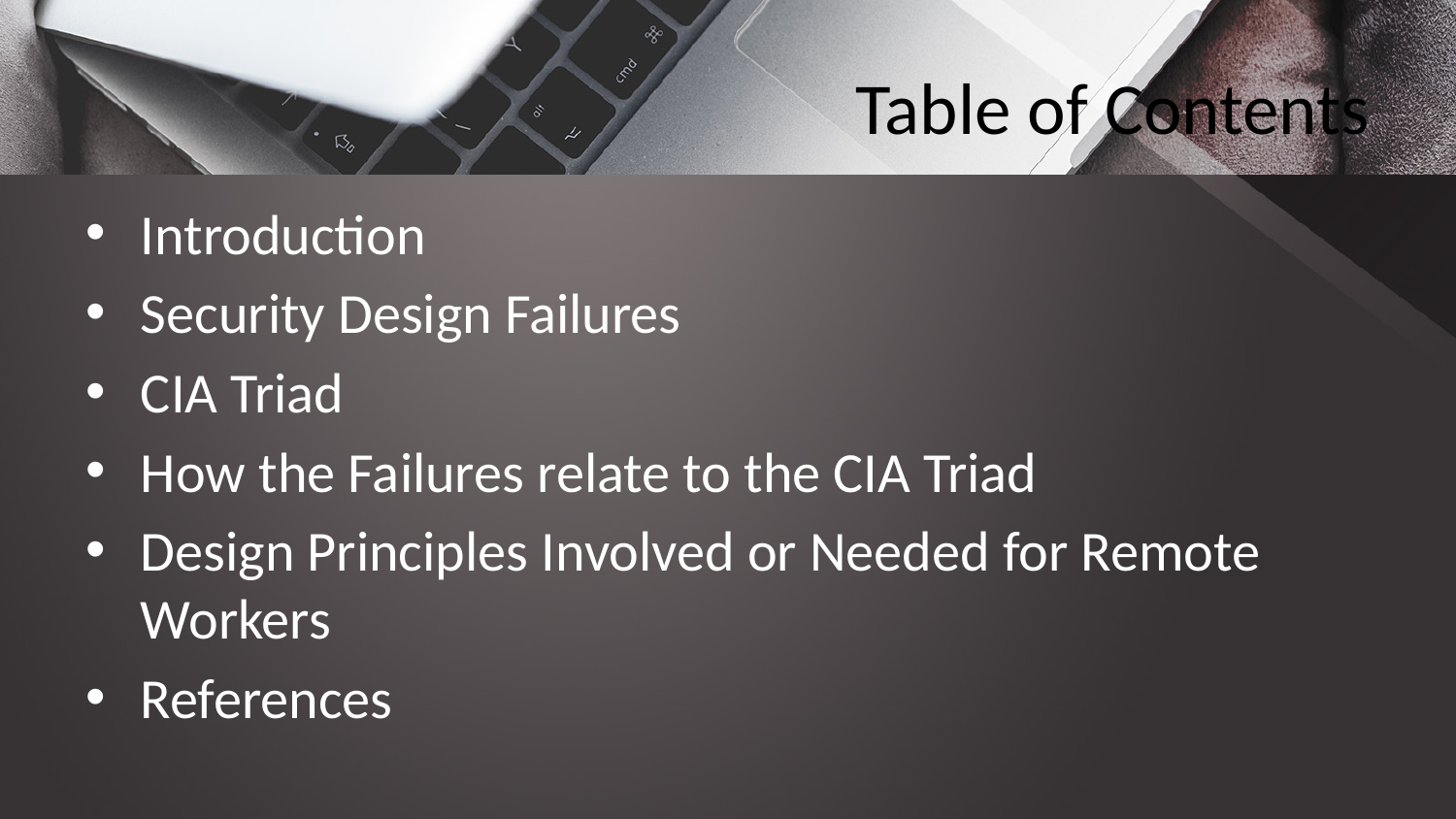

# Table of Contents
Introduction
Security Design Failures
CIA Triad
How the Failures relate to the CIA Triad
Design Principles Involved or Needed for Remote Workers
References